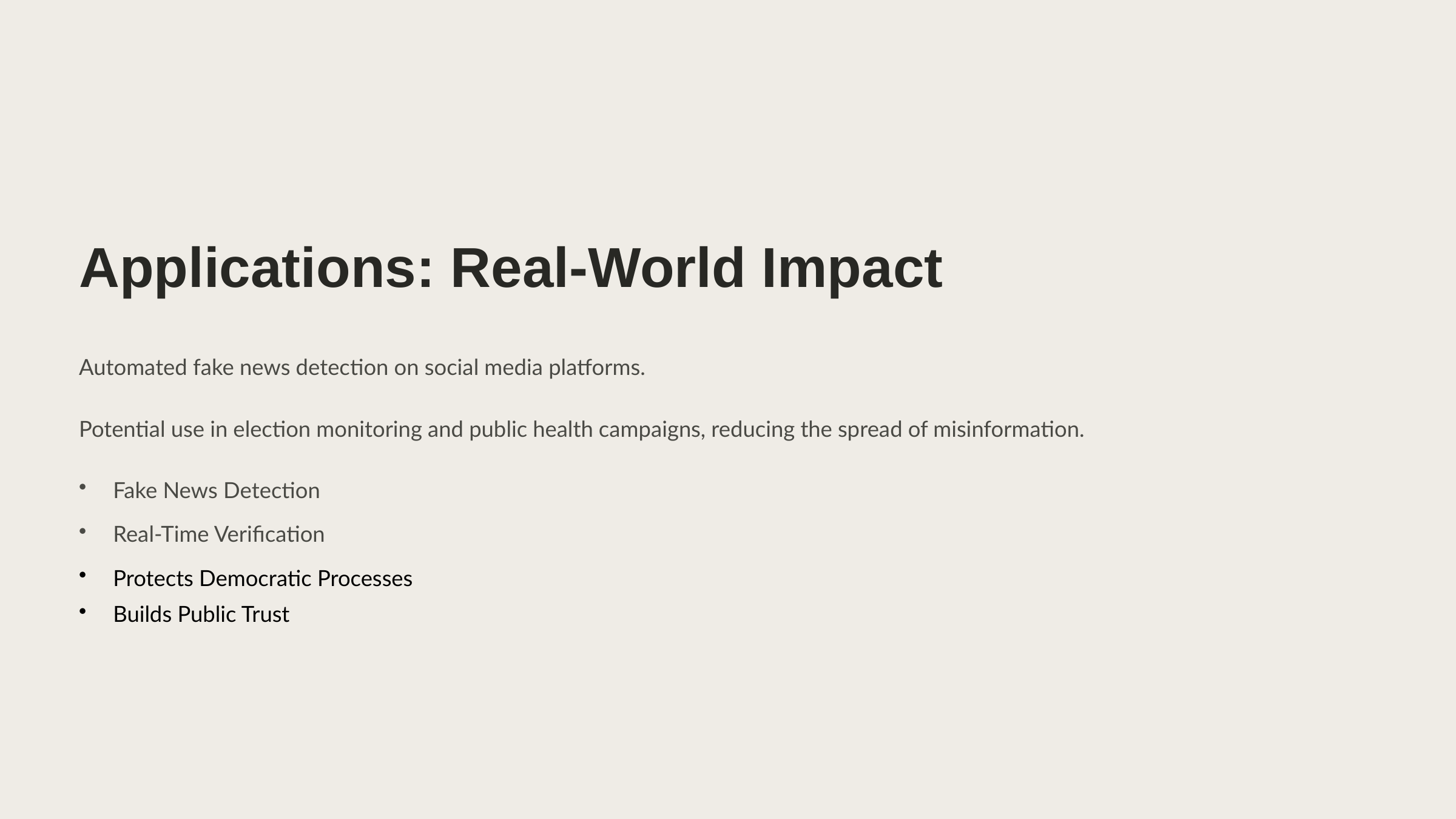

Applications: Real-World Impact
Automated fake news detection on social media platforms.
Potential use in election monitoring and public health campaigns, reducing the spread of misinformation.
Fake News Detection
Real-Time Verification
Protects Democratic Processes
Builds Public Trust